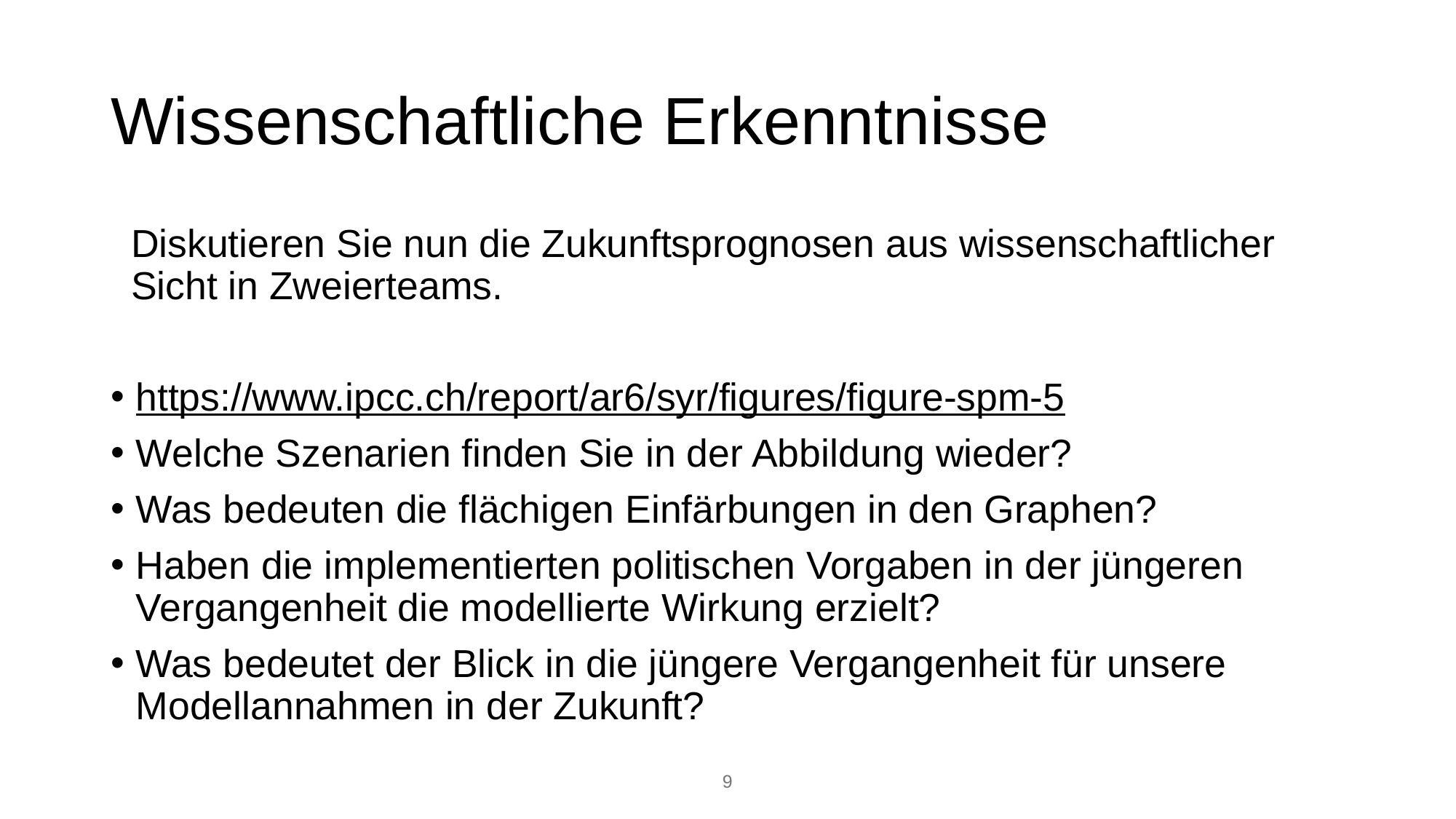

# Wissenschaftliche Erkenntnisse
Diskutieren Sie nun die Zukunftsprognosen aus wissenschaftlicher Sicht in Zweierteams.

https://www.ipcc.ch/report/ar6/syr/figures/figure-spm-5
Welche Szenarien finden Sie in der Abbildung wieder?
Was bedeuten die flächigen Einfärbungen in den Graphen?
Haben die implementierten politischen Vorgaben in der jüngeren Vergangenheit die modellierte Wirkung erzielt?
Was bedeutet der Blick in die jüngere Vergangenheit für unsere Modellannahmen in der Zukunft?
9